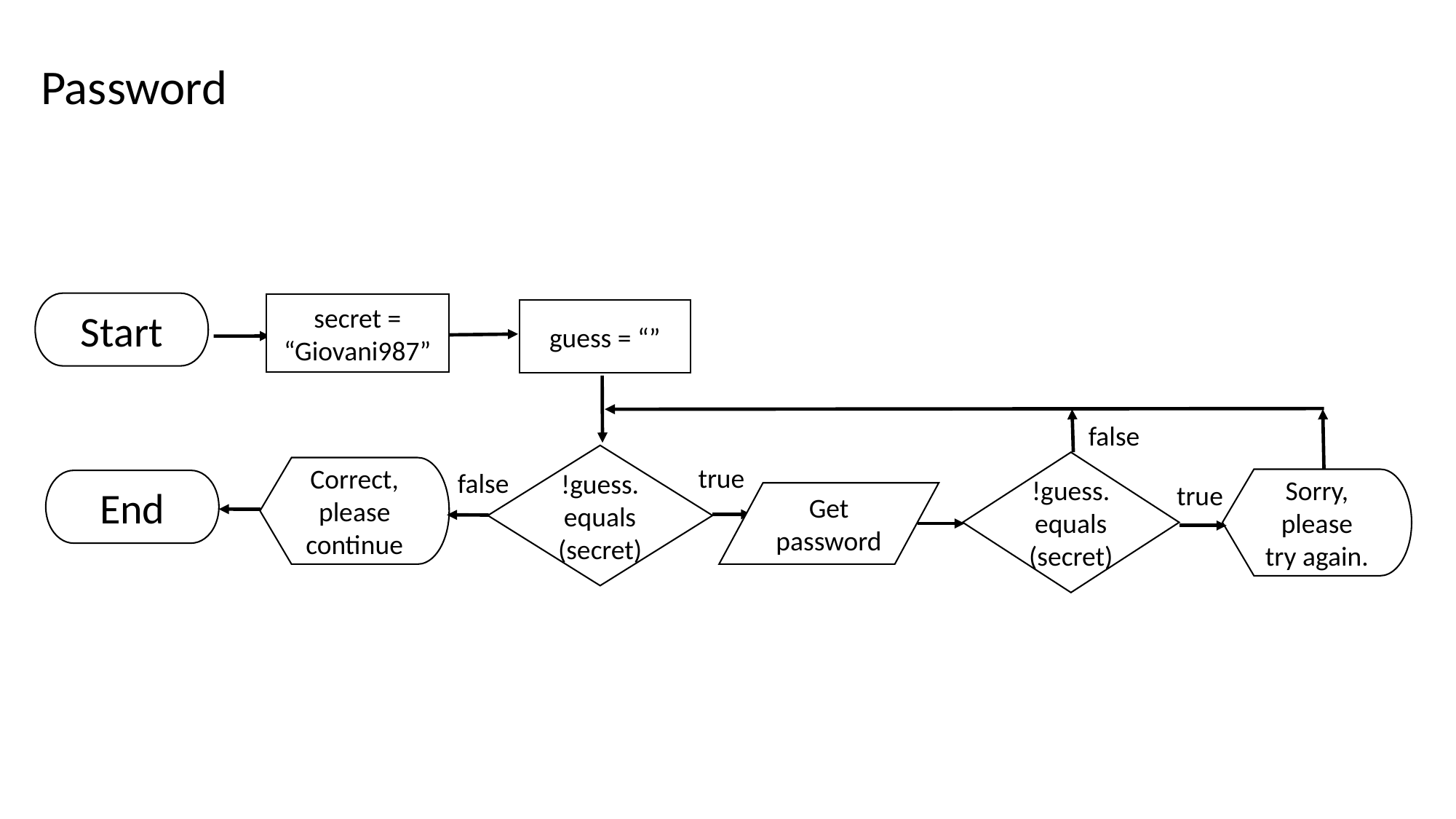

Password
Start
secret = “Giovani987”
guess = “”
false
!guess.
equals
(secret)
!guess.
equals
(secret)
true
Correct, please continue
false
Sorry, please try again.
End
true
Get password